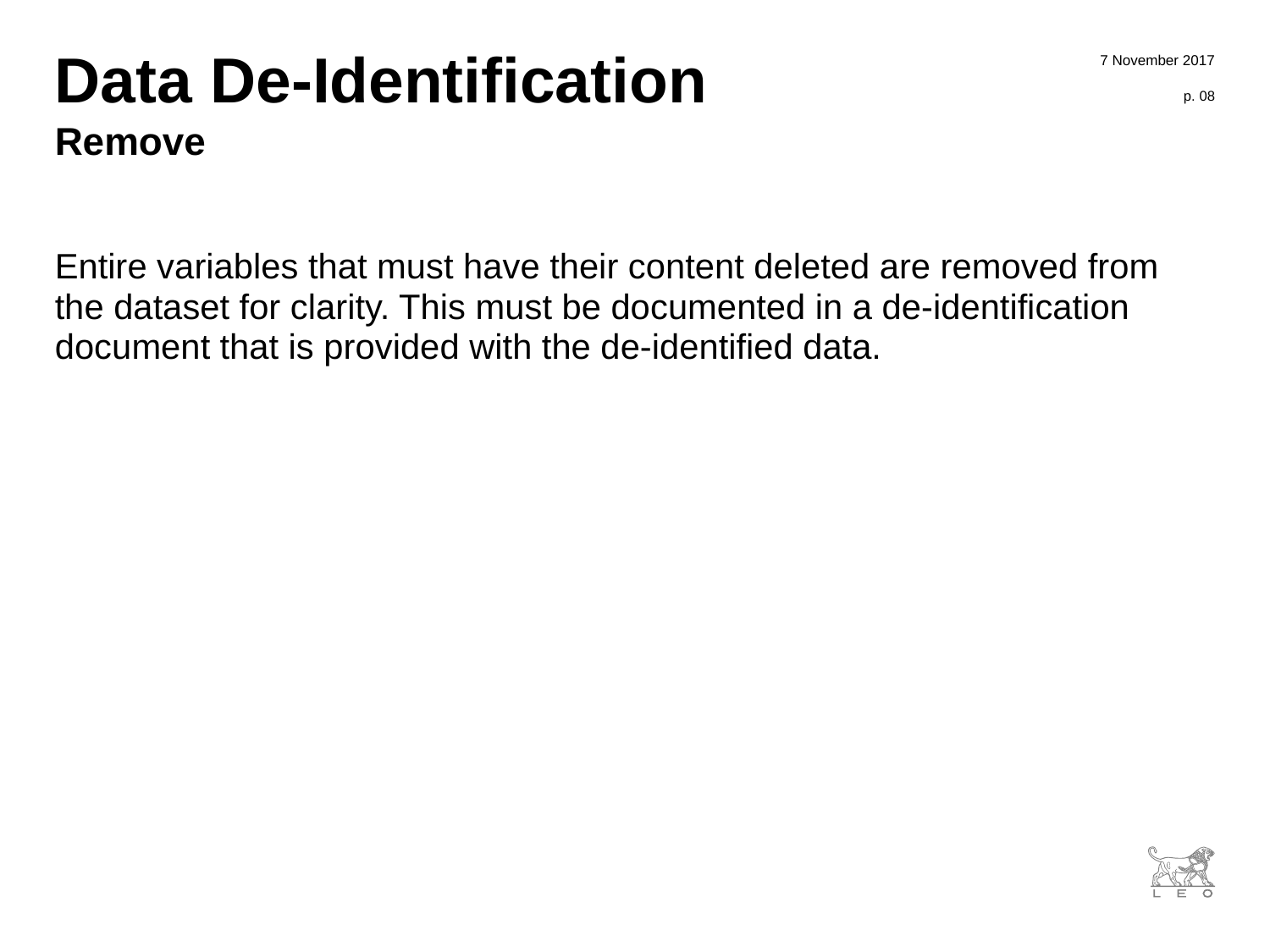

7 November 2017
# Data De-Identification
p. 08
Remove
Entire variables that must have their content deleted are removed from the dataset for clarity. This must be documented in a de-identification document that is provided with the de-identified data.